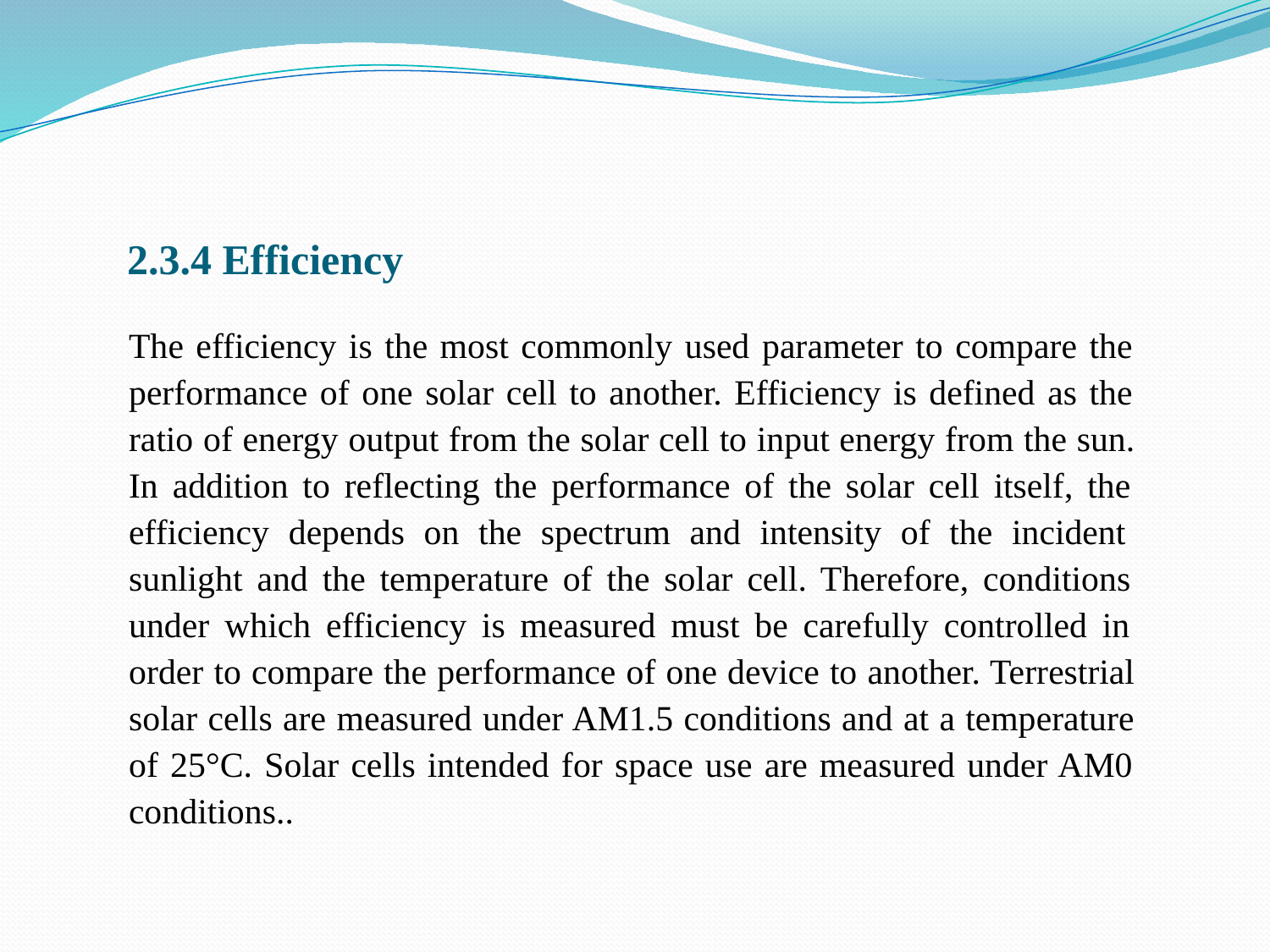

# 2.3.4 Efficiency
The efficiency is the most commonly used parameter to compare the  performance of one solar cell to another. Efficiency is defined as the  ratio of energy output from the solar cell to input energy from the sun.  In addition to reflecting the performance of the solar cell itself, the  efficiency depends on the spectrum and intensity of the incident  sunlight and the temperature of the solar cell. Therefore, conditions  under which efficiency is measured must be carefully controlled in  order to compare the performance of one device to another. Terrestrial  solar cells are measured under AM1.5 conditions and at a temperature  of 25°C. Solar cells intended for space use are measured under AM0  conditions..